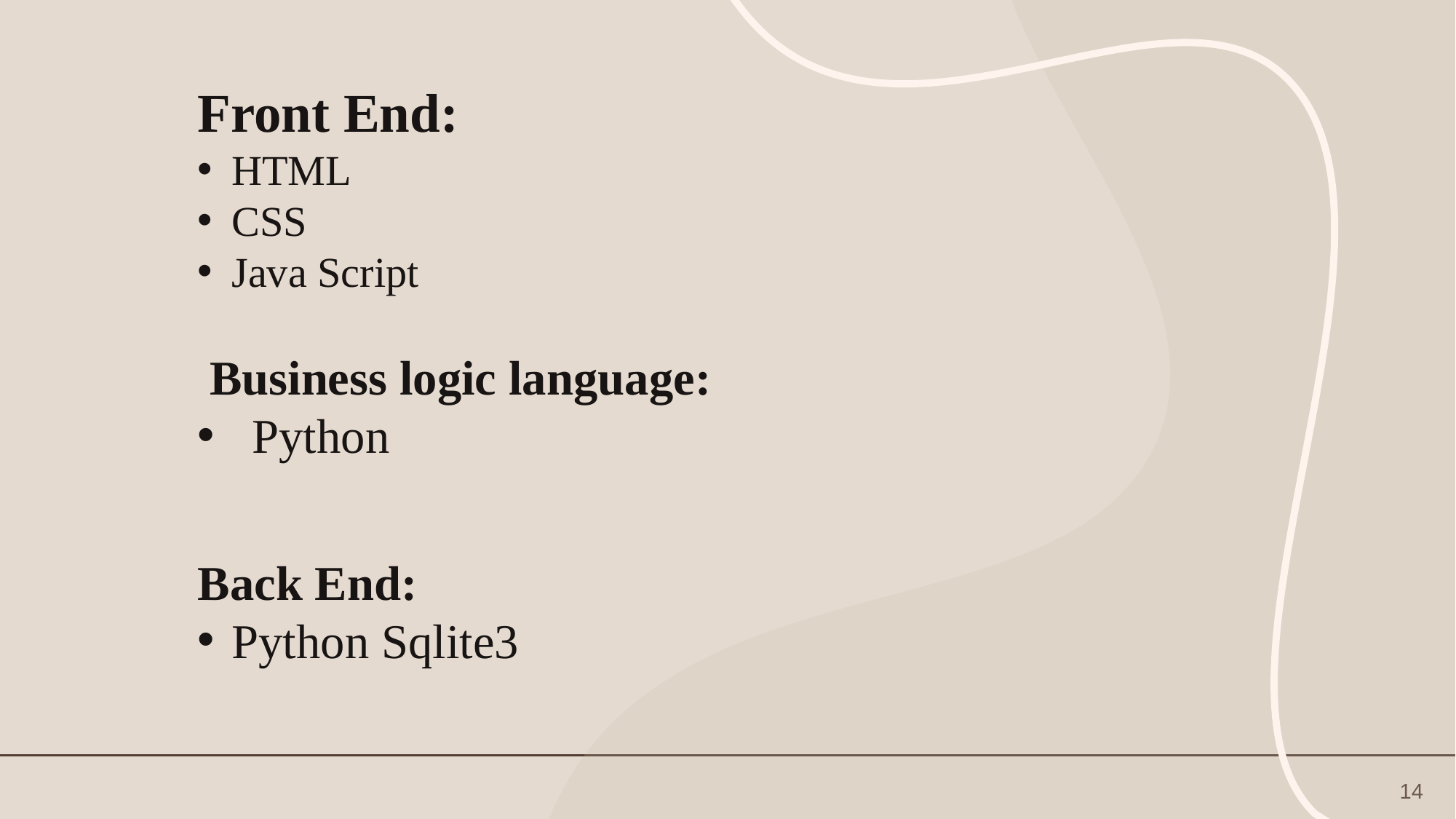

Front End:
HTML
CSS
Java Script

 Business logic language:
Python

Back End:
Python Sqlite3
14